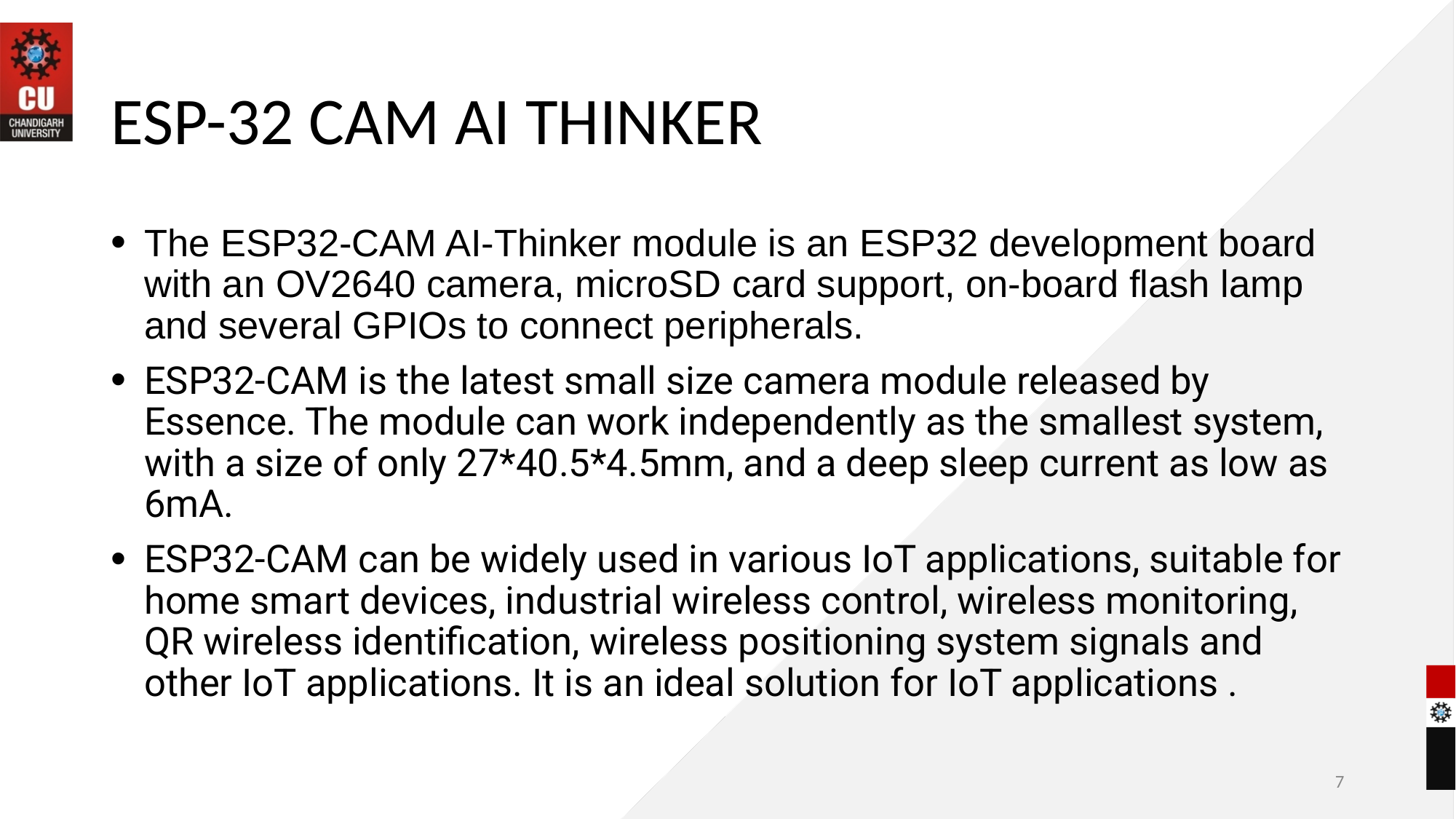

# ESP-32 CAM AI THINKER
The ESP32-CAM AI-Thinker module is an ESP32 development board with an OV2640 camera, microSD card support, on-board flash lamp and several GPIOs to connect peripherals.
ESP32-CAM is the latest small size camera module released by Essence. The module can work independently as the smallest system, with a size of only 27*40.5*4.5mm, and a deep sleep current as low as 6mA.
ESP32-CAM can be widely used in various IoT applications, suitable for home smart devices, industrial wireless control, wireless monitoring, QR wireless identification, wireless positioning system signals and other IoT applications. It is an ideal solution for IoT applications .

7